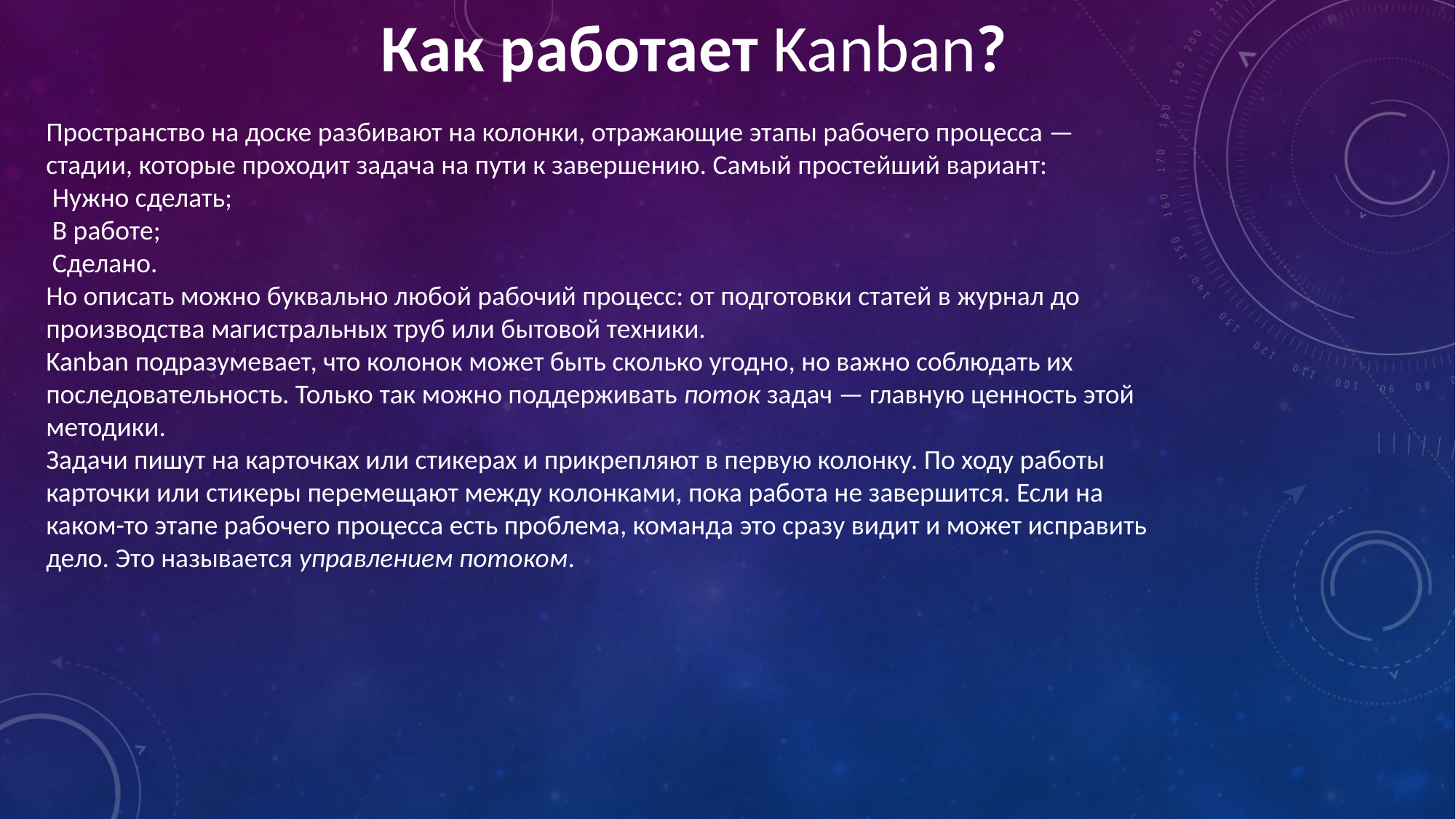

Как работает Kanban?
Пространство на доске разбивают на колонки, отражающие этапы рабочего процесса — стадии, которые проходит задача на пути к завершению. Самый простейший вариант:
 Нужно сделать;
 В работе;
 Сделано.
Но описать можно буквально любой рабочий процесс: от подготовки статей в журнал до производства магистральных труб или бытовой техники.
Kanban подразумевает, что колонок может быть сколько угодно, но важно соблюдать их последовательность. Только так можно поддерживать поток задач — главную ценность этой методики.
Задачи пишут на карточках или стикерах и прикрепляют в первую колонку. По ходу работы карточки или стикеры перемещают между колонками, пока работа не завершится. Если на каком-то этапе рабочего процесса есть проблема, команда это сразу видит и может исправить дело. Это называется управлением потоком.